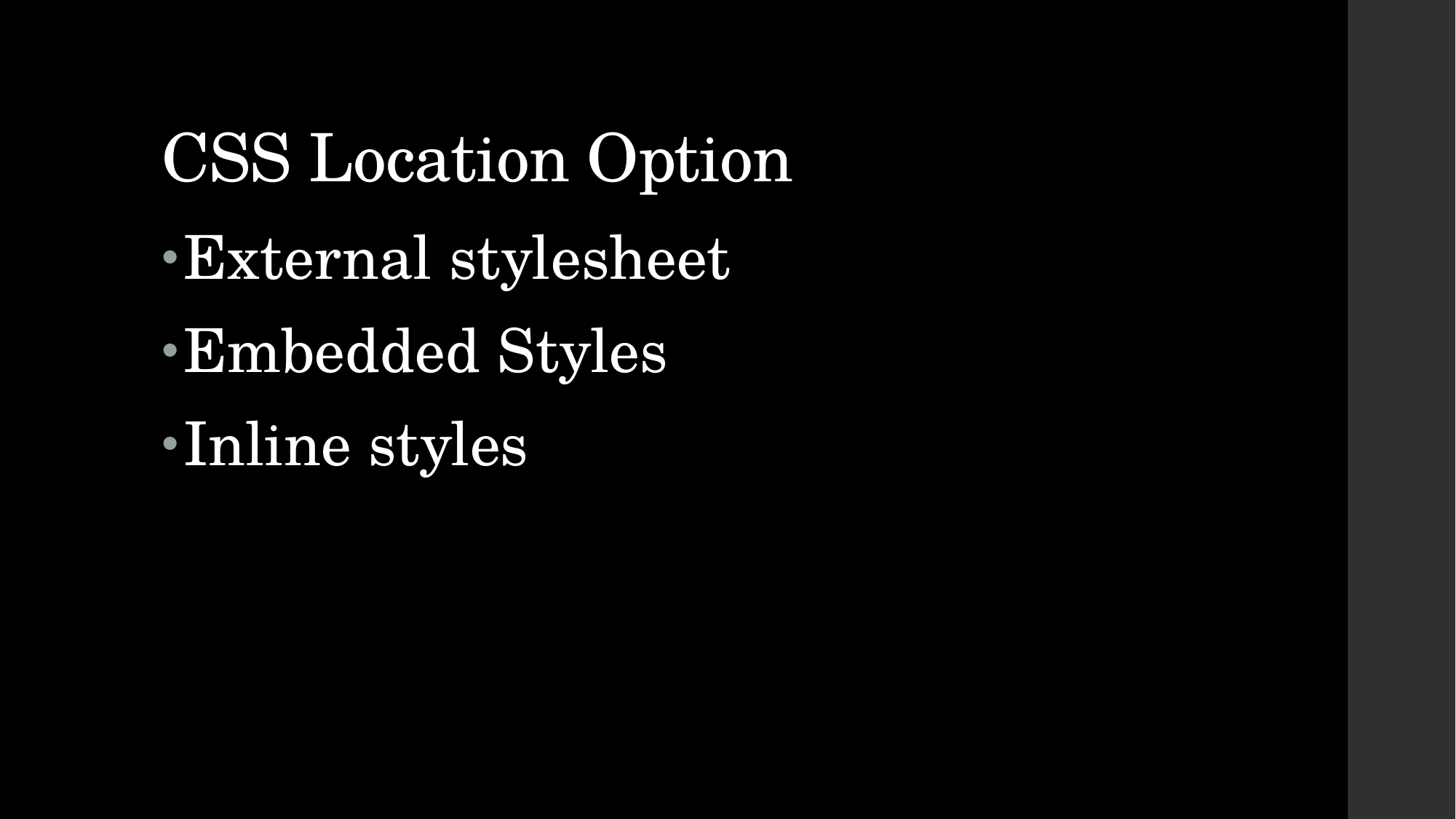

# CSS Location Option
External stylesheet
Embedded Styles
Inline styles